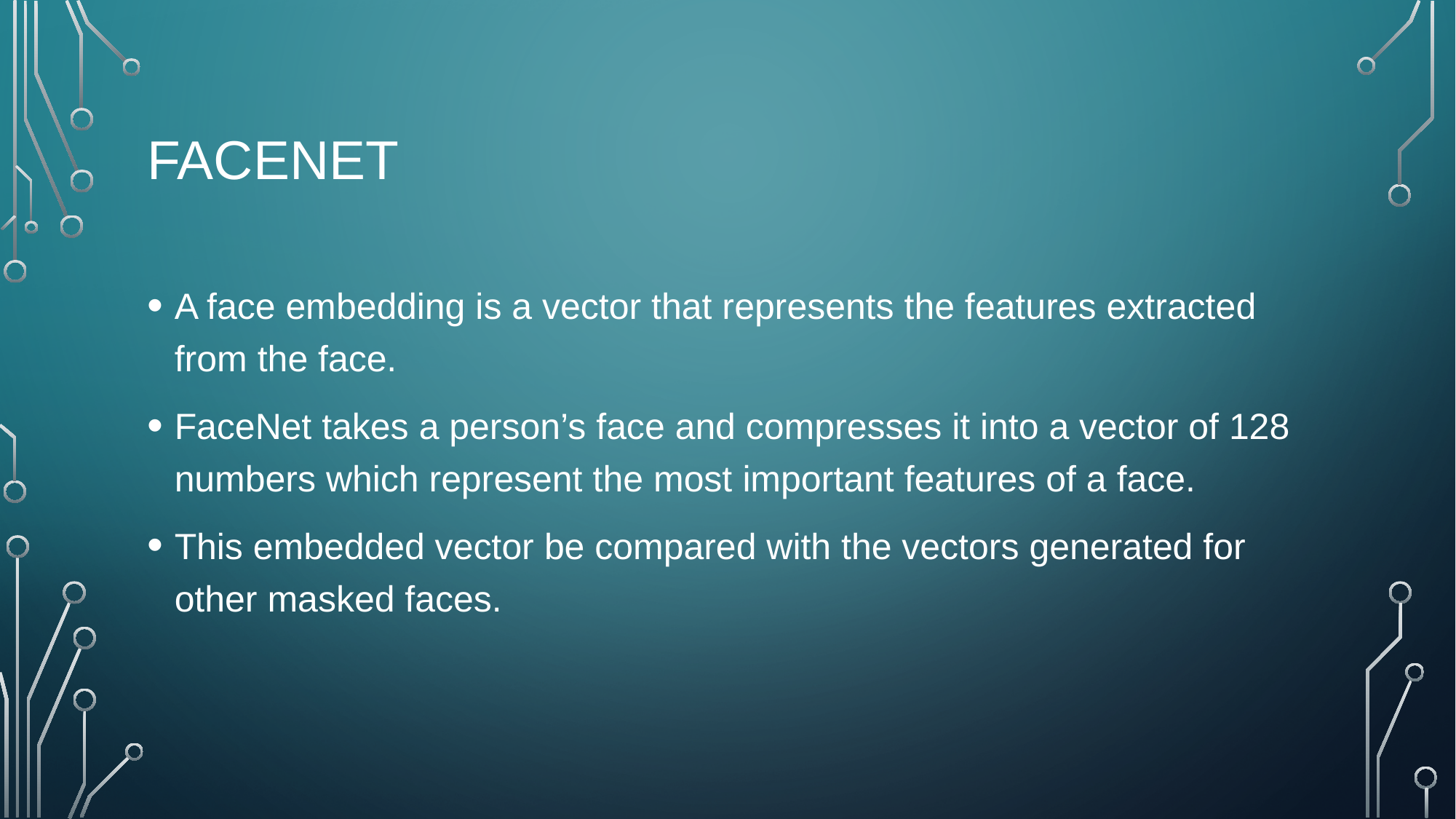

# Facenet
A face embedding is a vector that represents the features extracted from the face.
FaceNet takes a person’s face and compresses it into a vector of 128 numbers which represent the most important features of a face.
This embedded vector be compared with the vectors generated for other masked faces.